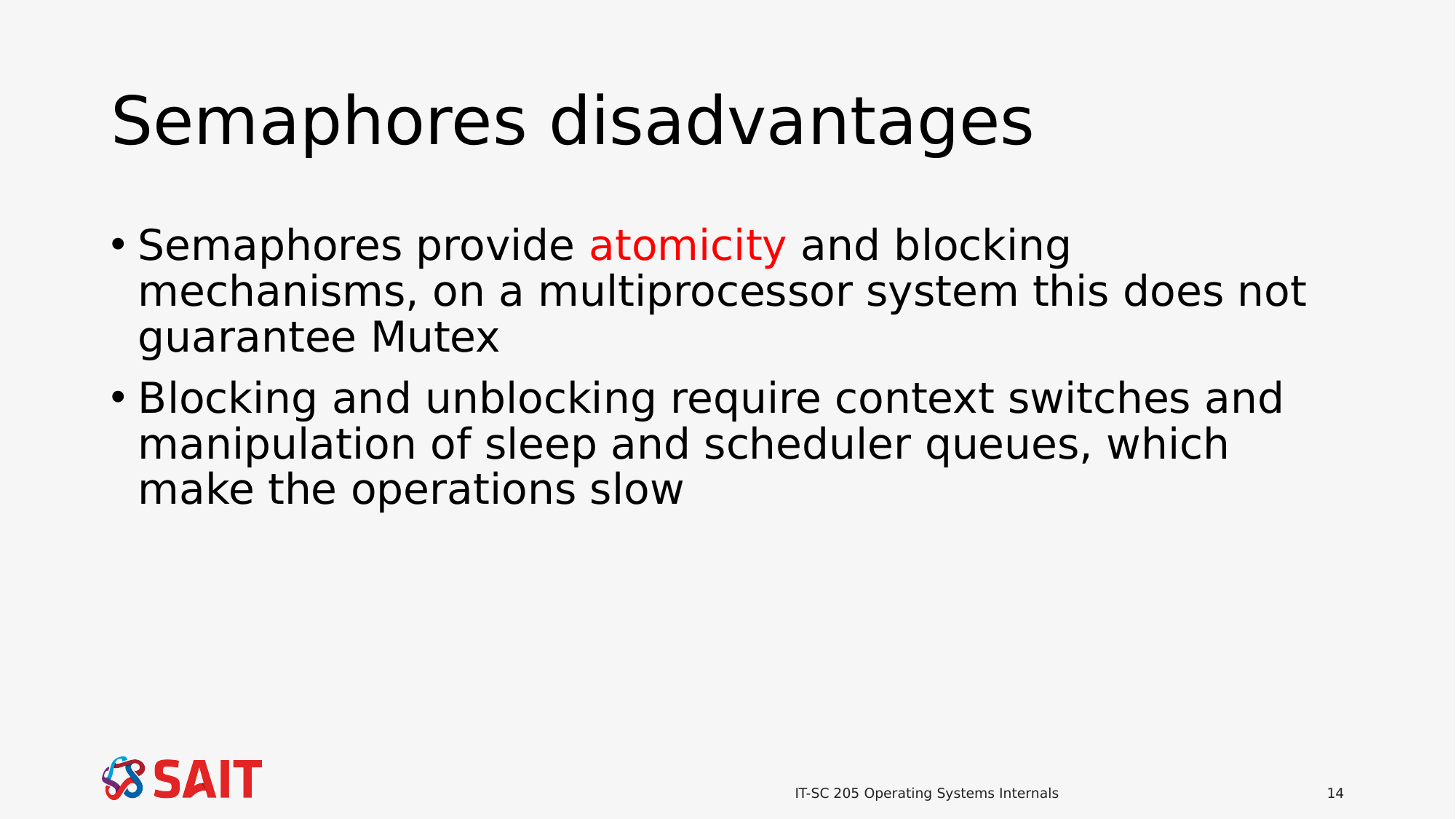

# Semaphores disadvantages
Semaphores provide atomicity and blocking mechanisms, on a multiprocessor system this does not guarantee Mutex
Blocking and unblocking require context switches and manipulation of sleep and scheduler queues, which make the operations slow

IT-SC 205 Operating Systems Internals
14